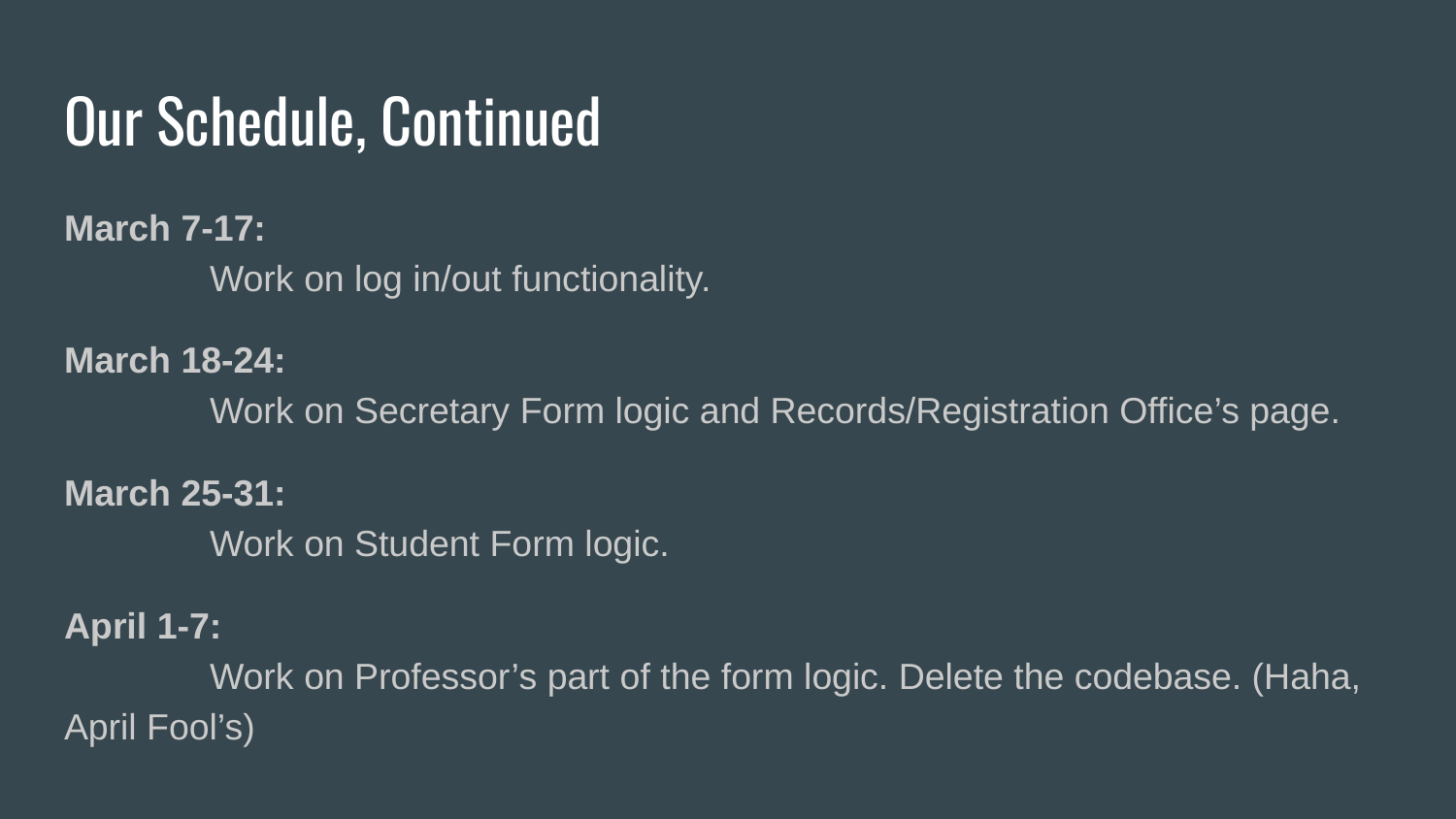

# Our Schedule, Continued
March 7-17:
	Work on log in/out functionality.
March 18-24:
	Work on Secretary Form logic and Records/Registration Office’s page.
March 25-31:
	Work on Student Form logic.
April 1-7:
	Work on Professor’s part of the form logic. Delete the codebase. (Haha, April Fool’s)